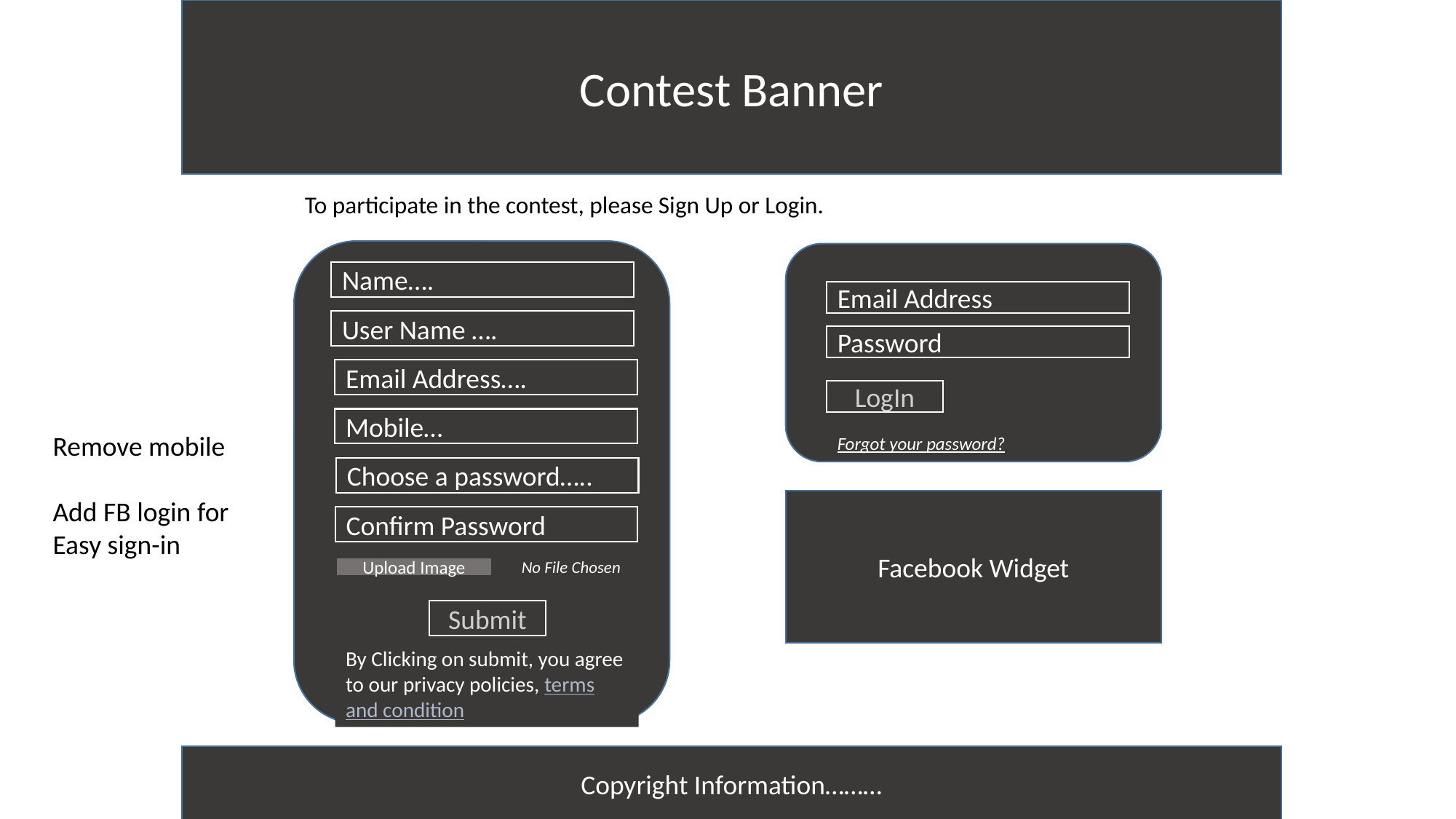

Contest Banner
To participate in the contest, please Sign Up or Login.

Name….
User Name ….
Email Address….
Mobile…
Choose a password…..
Confirm Password
Submit
By Clicking on submit, you agree to our privacy policies, terms and condition

Email Address
Password
LogIn
Facebook Widget
Remove mobile

Add FB login for
Easy sign-in
Forgot your password?
No File Chosen
Upload Image
Copyright Information………